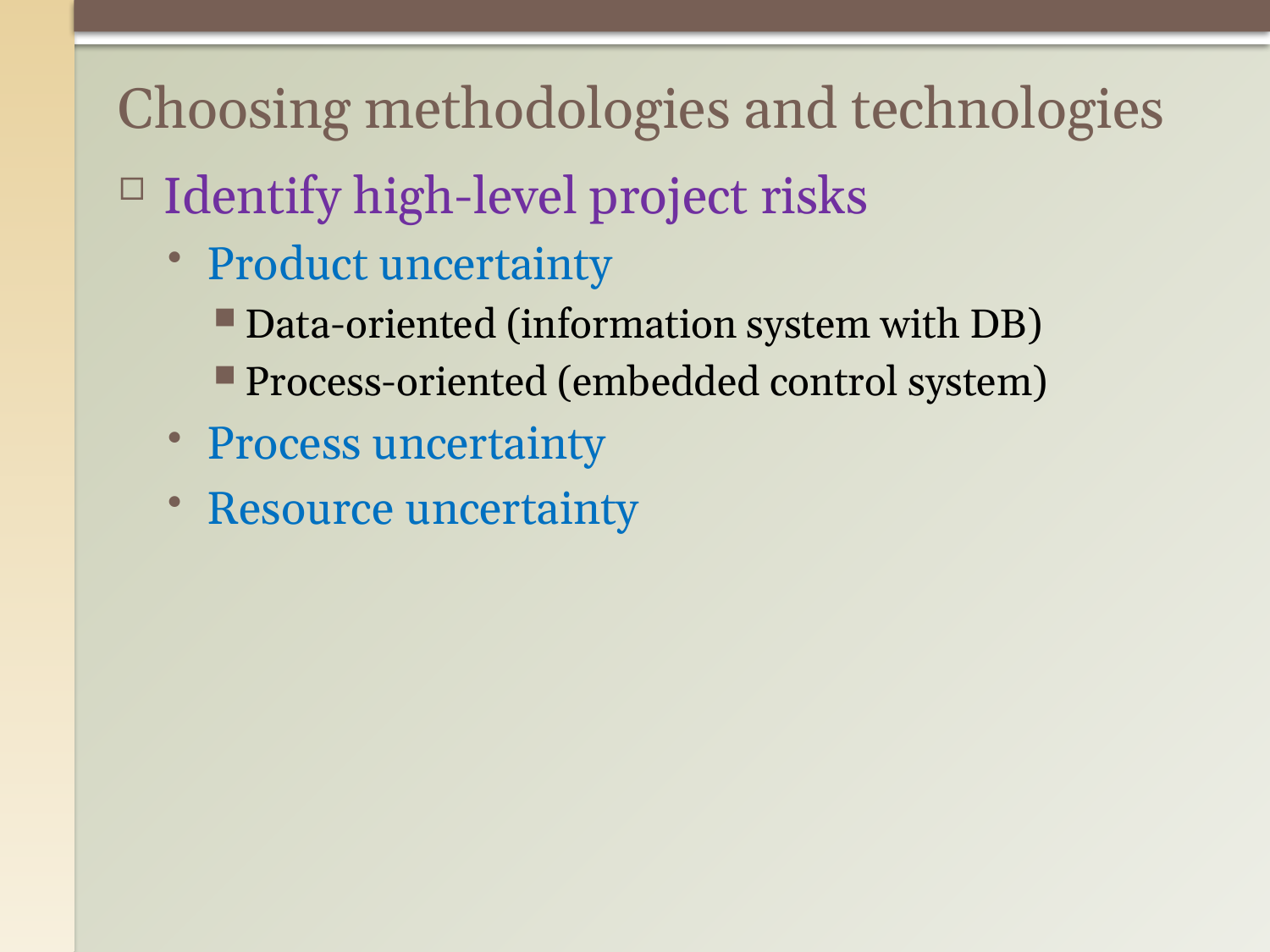

# Choosing methodologies and technologies
Identify high-level project risks
Product uncertainty
Data-oriented (information system with DB)
Process-oriented (embedded control system)
Process uncertainty
Resource uncertainty